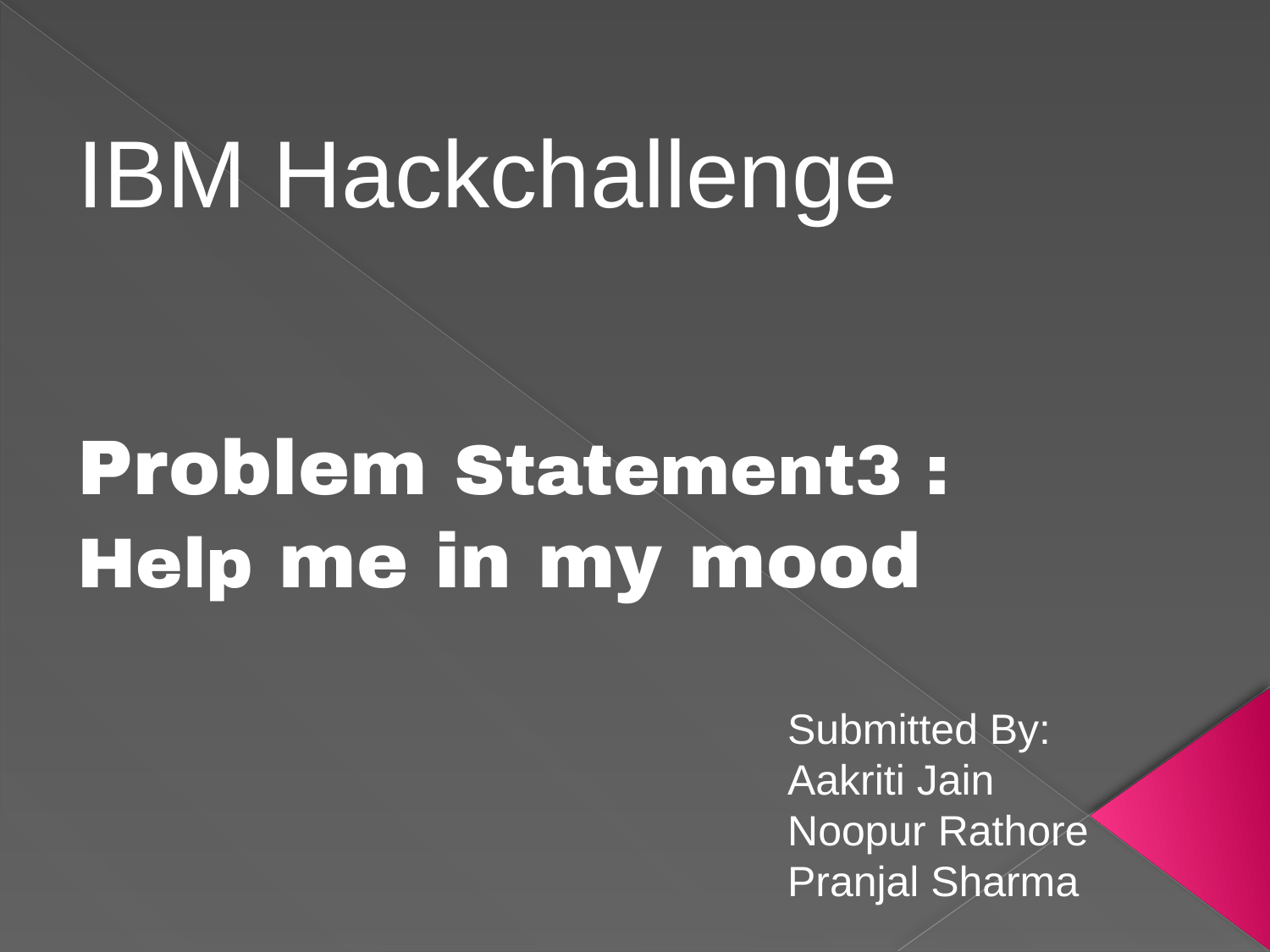

IBM Hackchallenge

Problem Statement3 :
Help me in my mood

#

Submitted By:
Aakriti Jain
Noopur Rathore
Pranjal Sharma